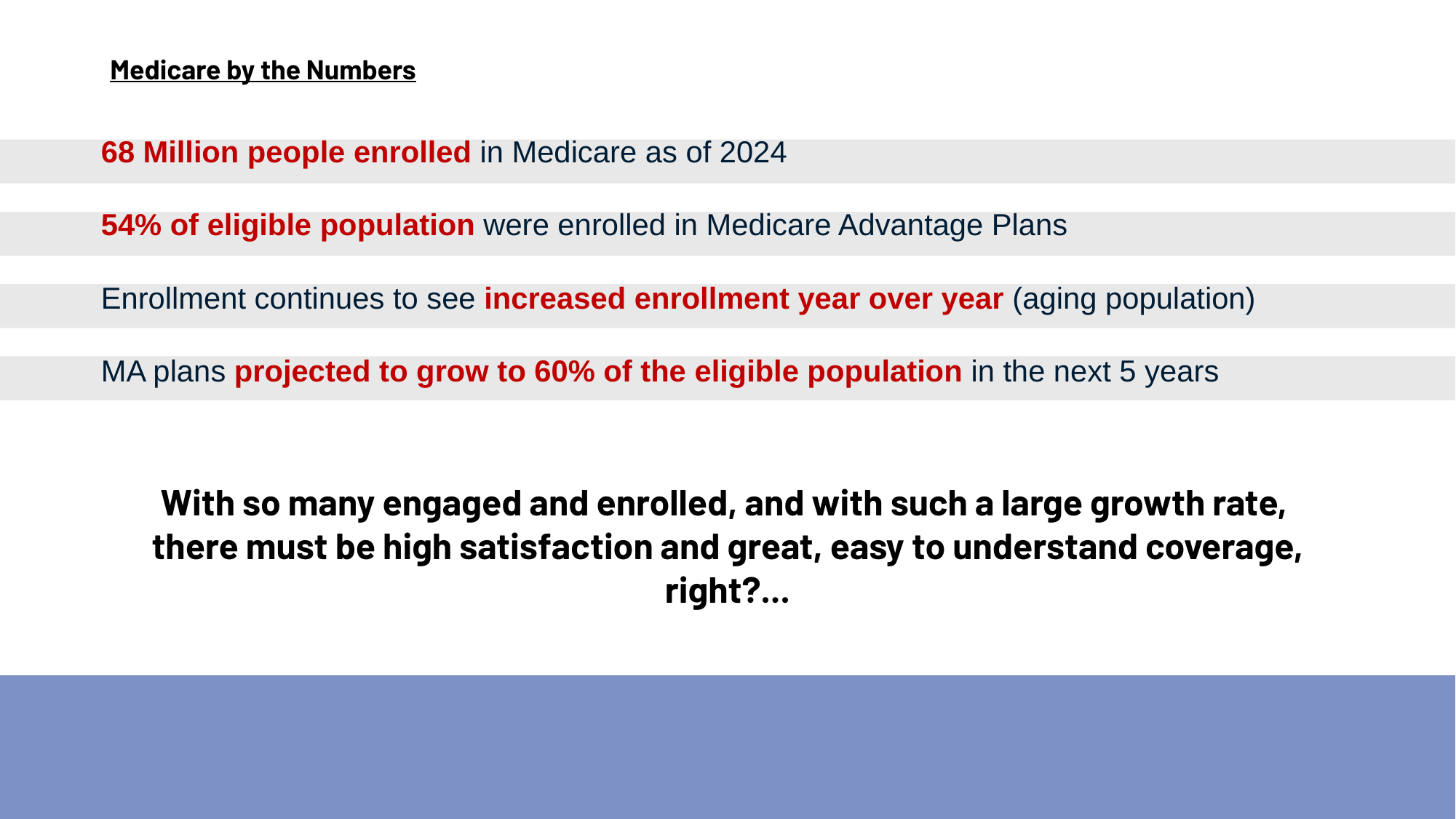

Medicare by the Numbers
68 Million people enrolled in Medicare as of 2024

54% of eligible population were enrolled in Medicare Advantage Plans

Enrollment continues to see increased enrollment year over year (aging population)

MA plans projected to grow to 60% of the eligible population in the next 5 years

With so many engaged and enrolled, and with such a large growth rate,
there must be high satisfaction and great, easy to understand coverage, right?...